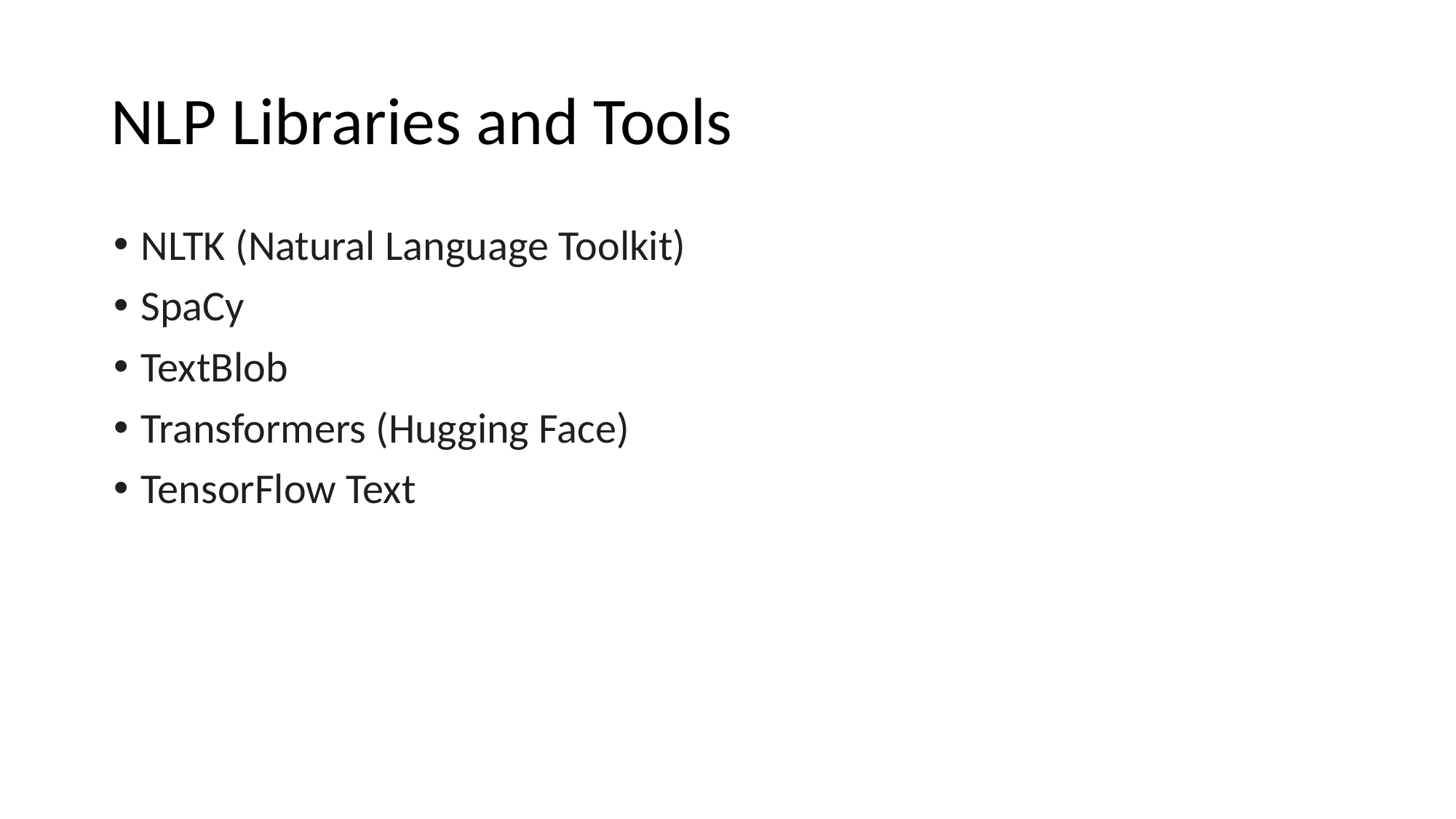

# NLP Libraries and Tools
NLTK (Natural Language Toolkit)
SpaCy
TextBlob
Transformers (Hugging Face)
TensorFlow Text